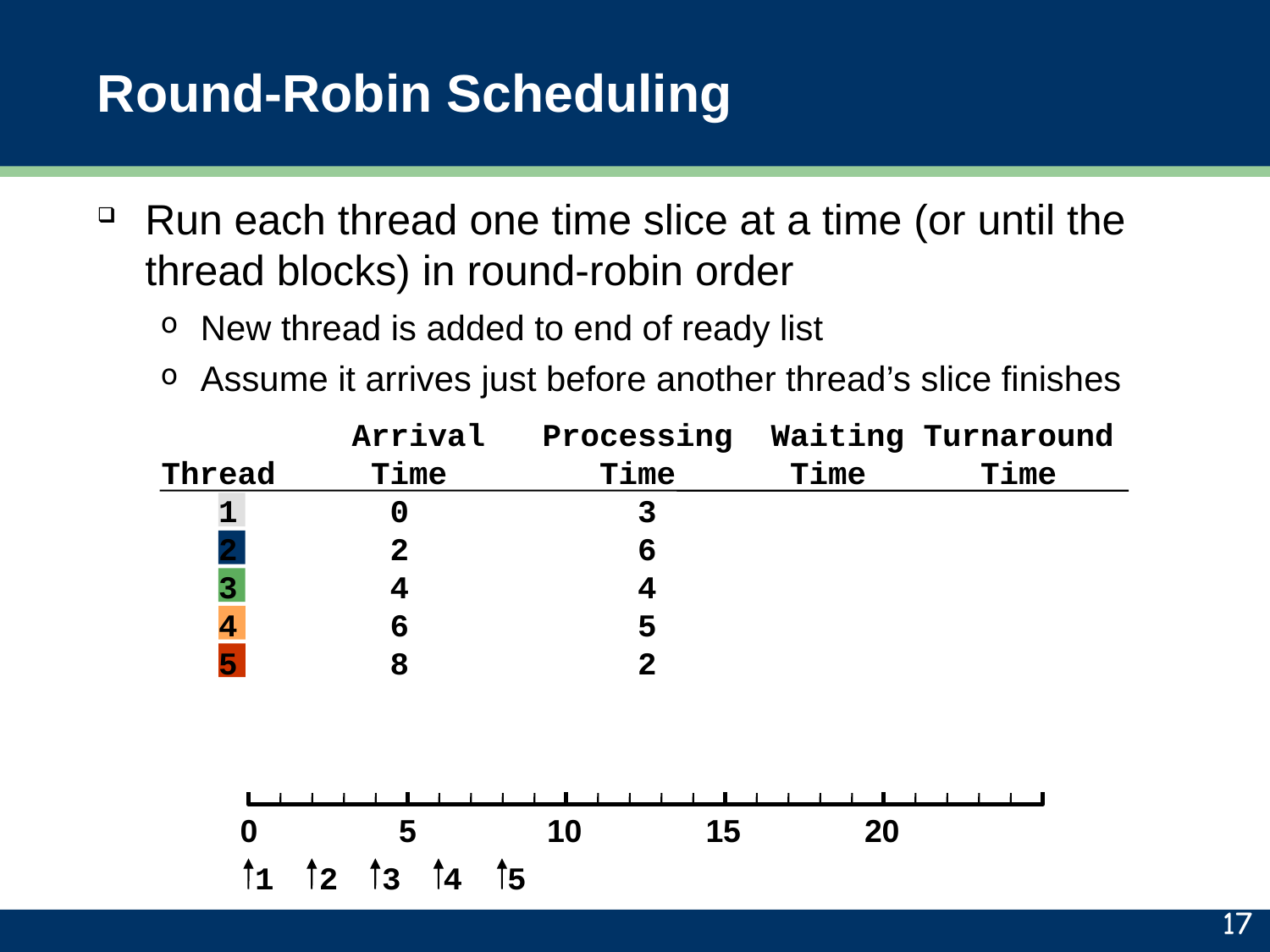

# Round-Robin Scheduling
Run each thread one time slice at a time (or until the thread blocks) in round-robin order
New thread is added to end of ready list
Assume it arrives just before another thread’s slice finishes
           Arrival   Processing  Waiting Turnaround
 Thread     Time        Time      Time      Time
    1        0            3
    2        2            6
    3        4            4
    4        6            5
    5        8            2

0
5
10
15
20
1
2
3
4
5

17